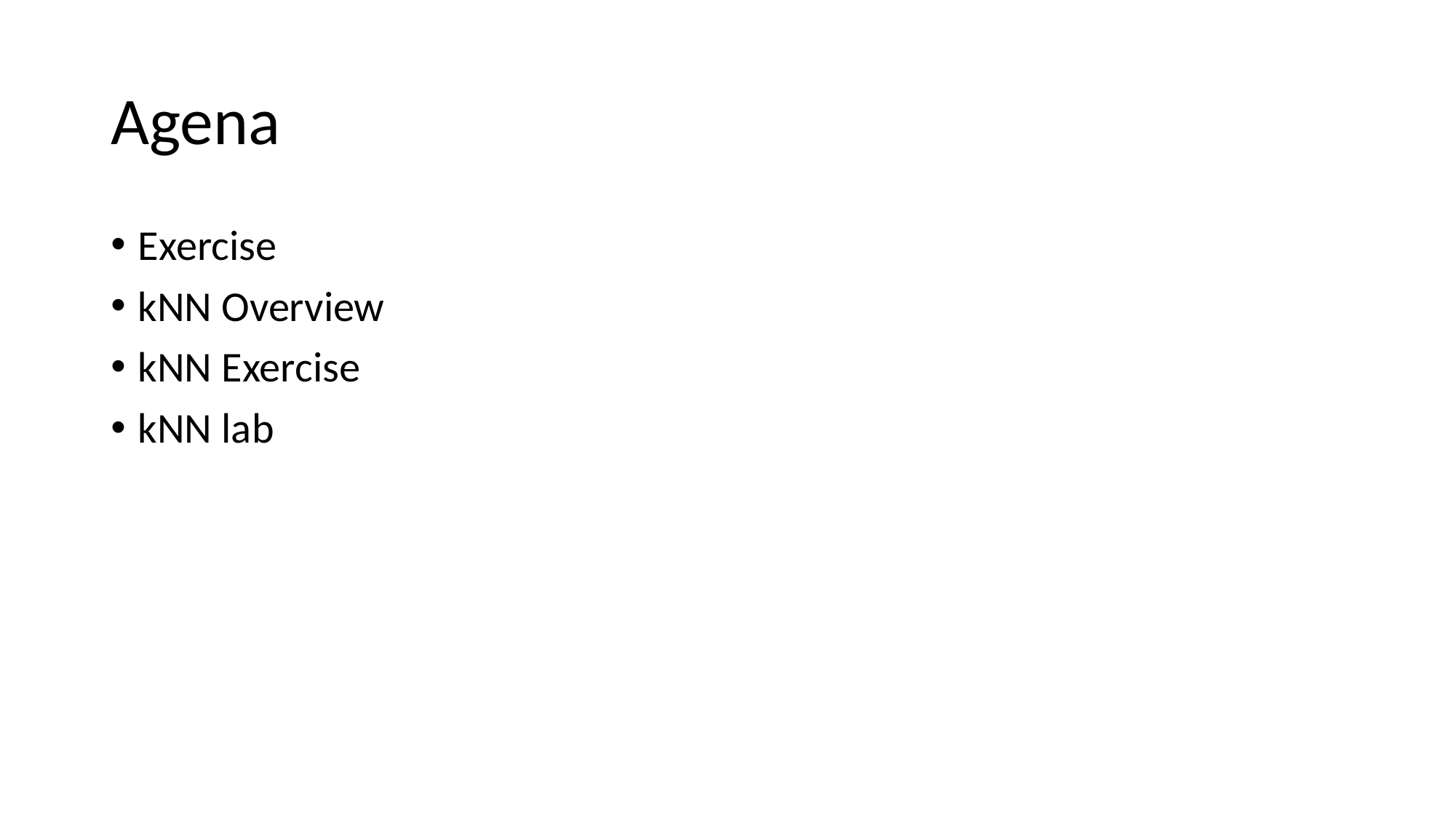

# Agena
Exercise
kNN Overview
kNN Exercise
kNN lab